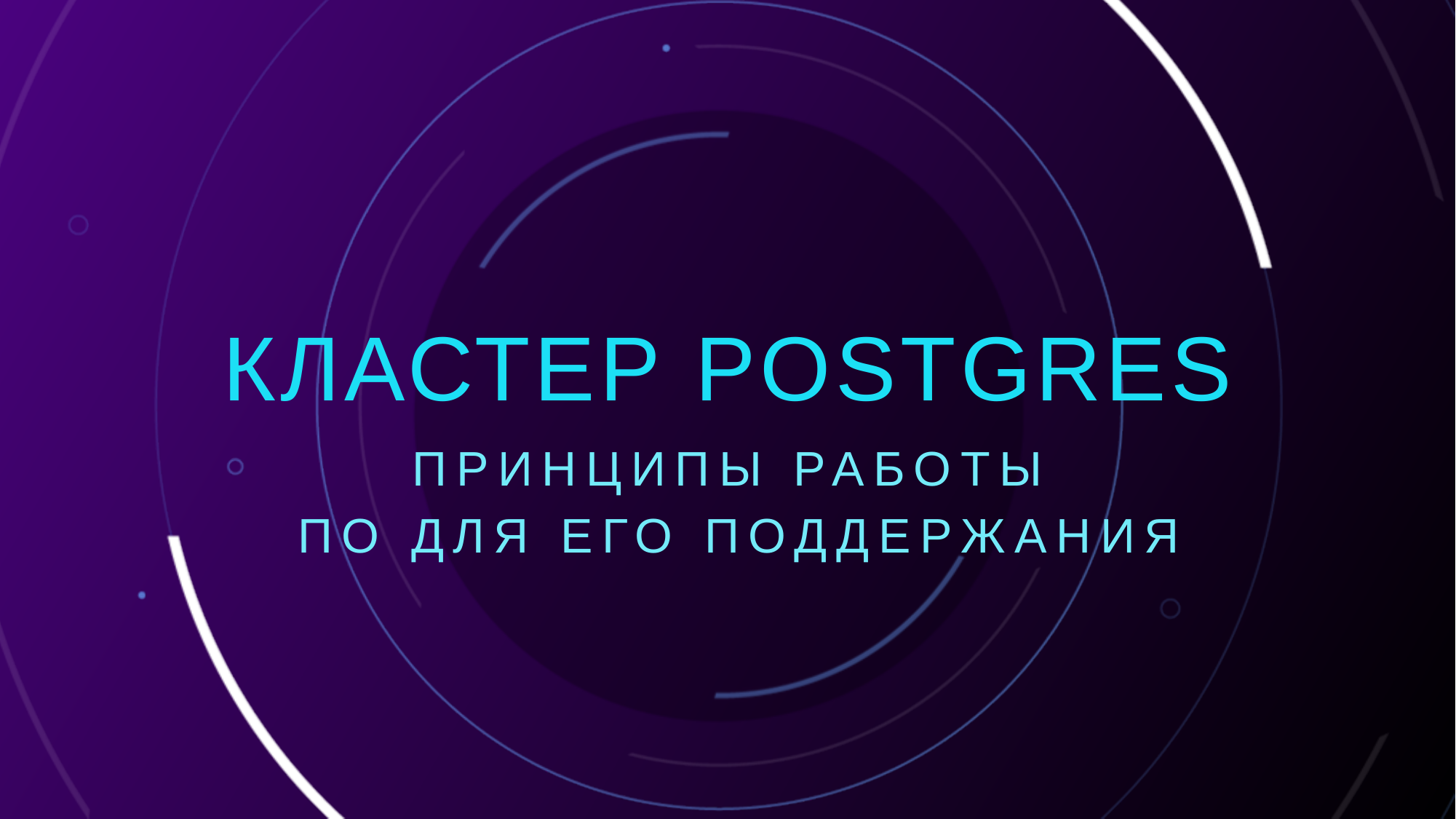

# Кластер postgres
принципы работы
 По для его поддержания